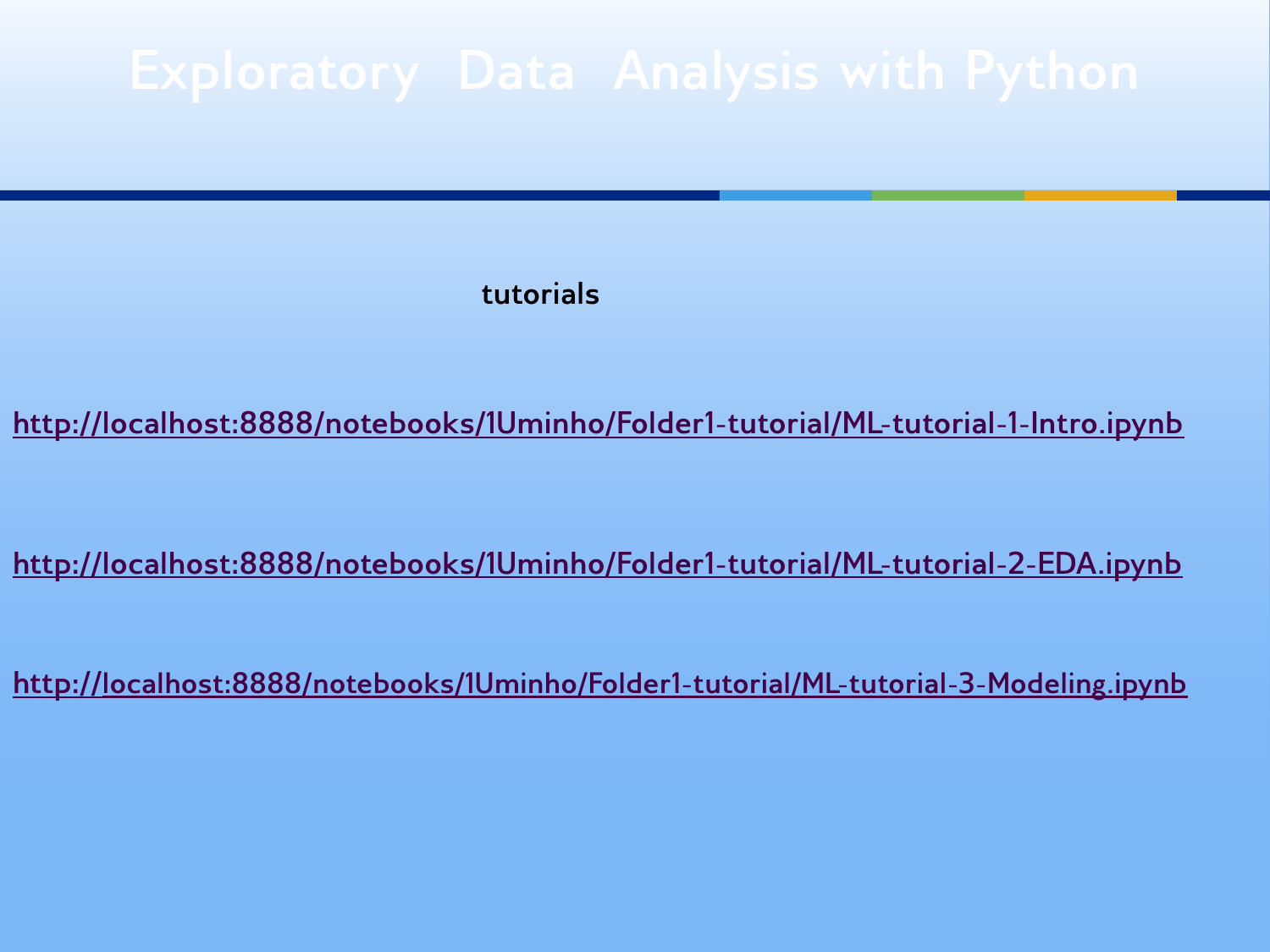

# Exploratory  Data  Analysis with Python
tutorials
http://localhost:8888/notebooks/1Uminho/Folder1-tutorial/ML-tutorial-1-Intro.ipynb
http://localhost:8888/notebooks/1Uminho/Folder1-tutorial/ML-tutorial-2-EDA.ipynb
http://localhost:8888/notebooks/1Uminho/Folder1-tutorial/ML-tutorial-3-Modeling.ipynb